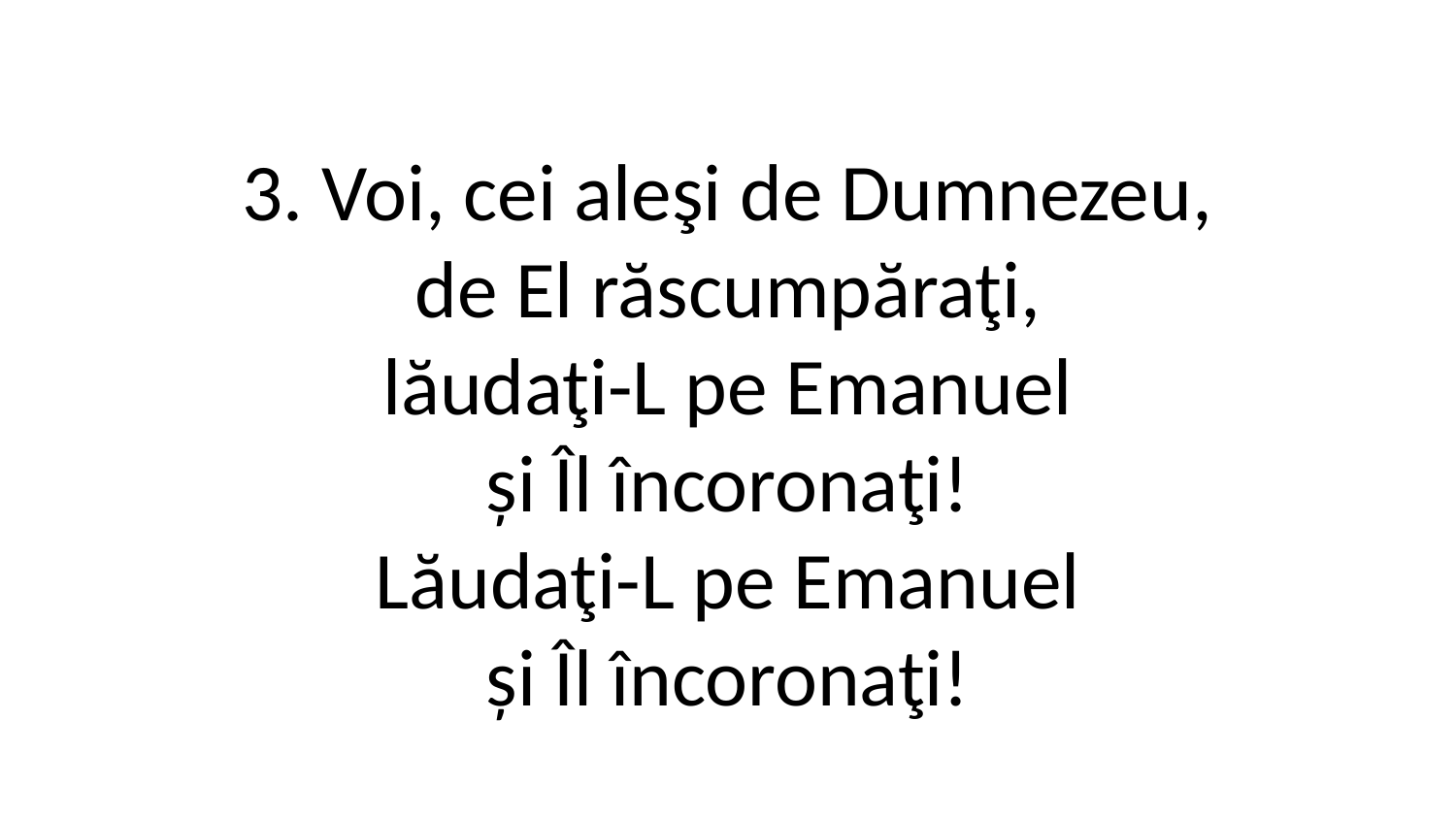

3. Voi, cei aleşi de Dumnezeu,
de El răscumpăraţi,
lăudaţi-L pe Emanuel
și Îl încoronaţi!
Lăudaţi-L pe Emanuel
și Îl încoronaţi!